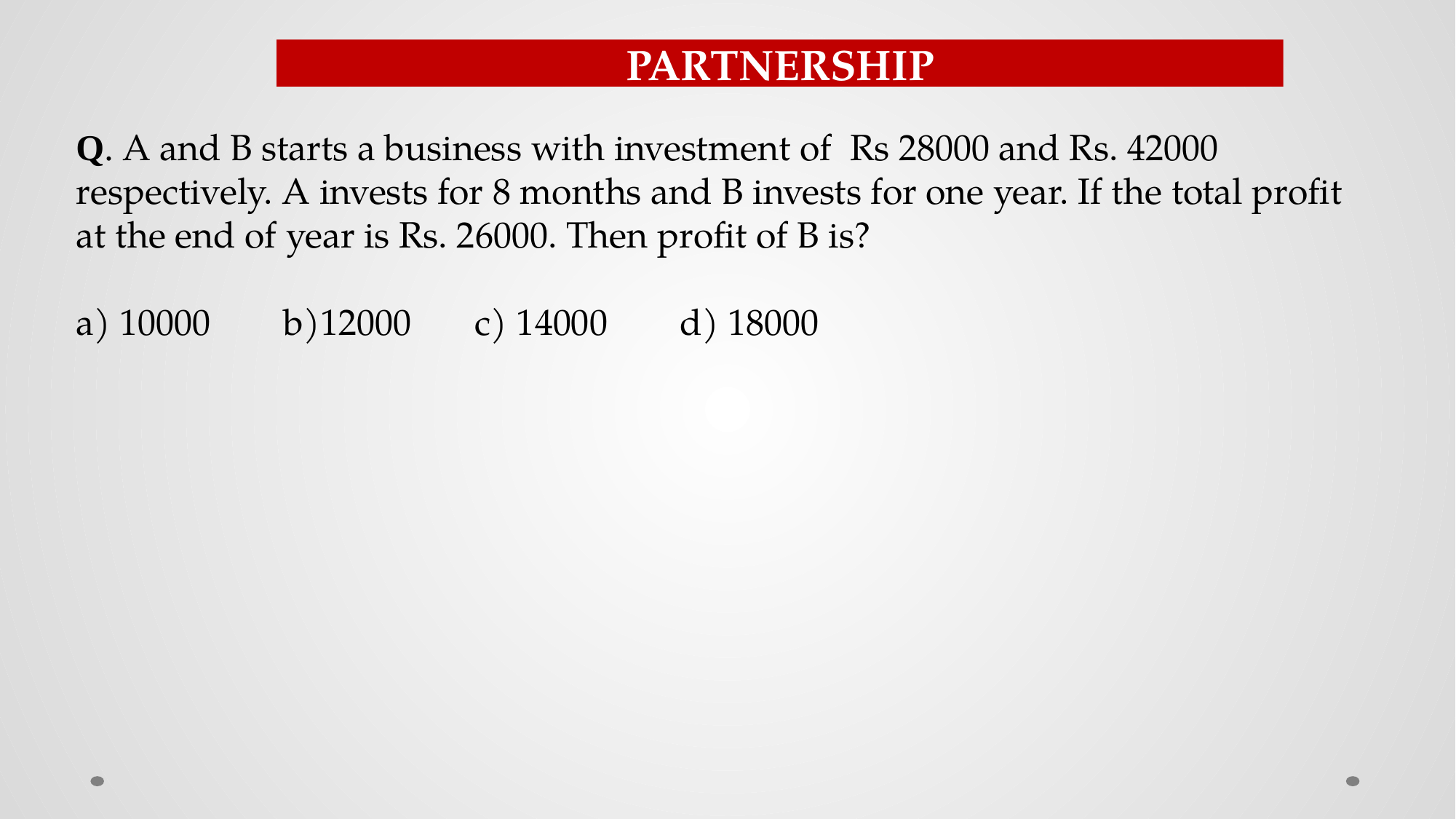

PARTNERSHIP
Q. A and B starts a business with investment of  Rs 28000 and Rs. 42000 respectively. A invests for 8 months and B invests for one year. If the total profit at the end of year is Rs. 26000. Then profit of B is?

a) 10000        b)12000       c) 14000        d) 18000